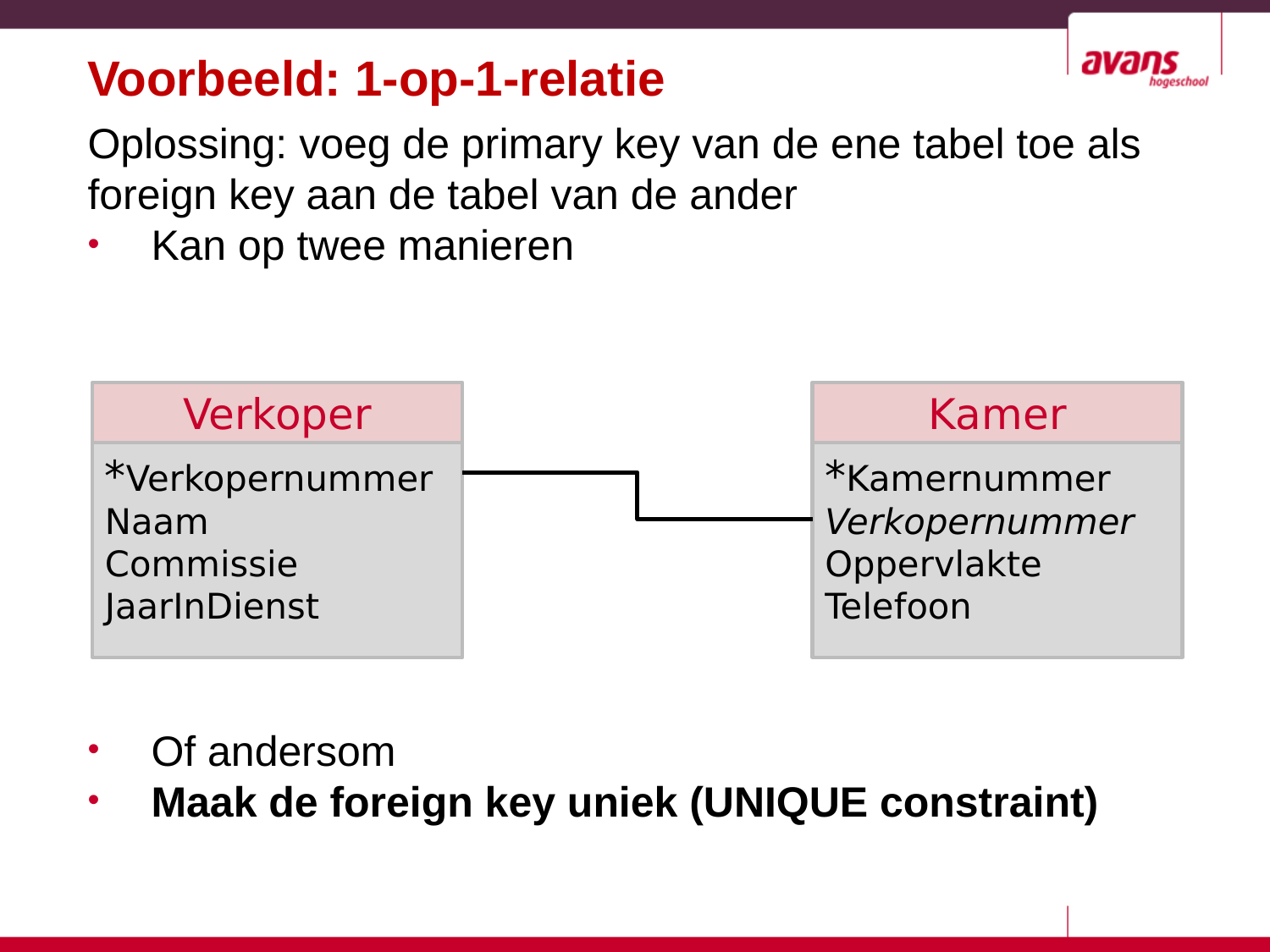

# Voorbeeld: 1-op-1-relatie
Oplossing: voeg de primary key van de ene tabel toe als foreign key aan de tabel van de ander
Kan op twee manieren

Verkoper
Kamer
*Verkopernummer
Naam
Commissie
JaarInDienst
*Kamernummer
Verkopernummer
Oppervlakte
Telefoon
Of andersom
Maak de foreign key uniek (UNIQUE constraint)
5-54